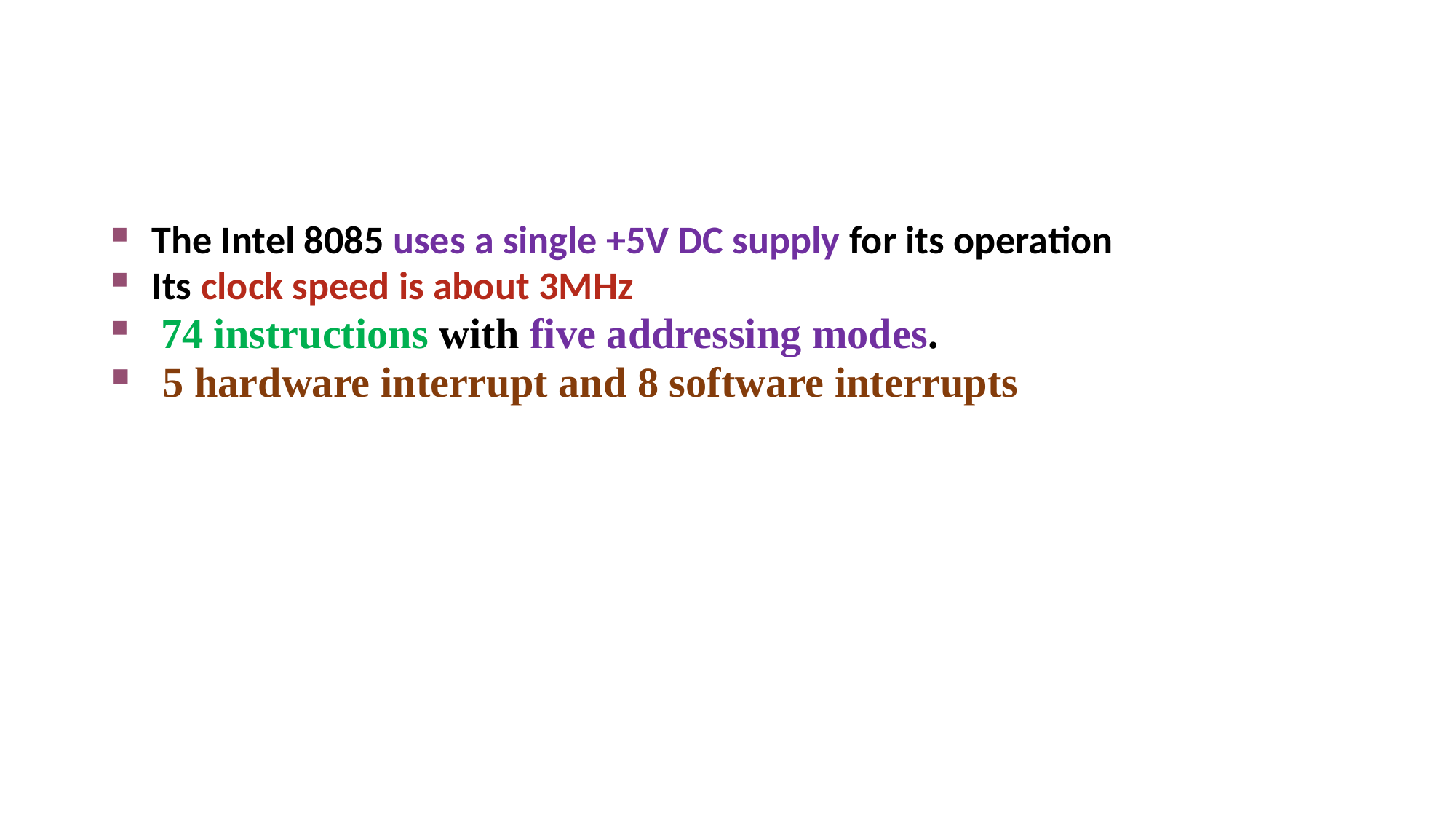

#
The Intel 8085 uses a single +5V DC supply for its operation
Its clock speed is about 3MHz
 74 instructions with five addressing modes.
 5 hardware interrupt and 8 software interrupts